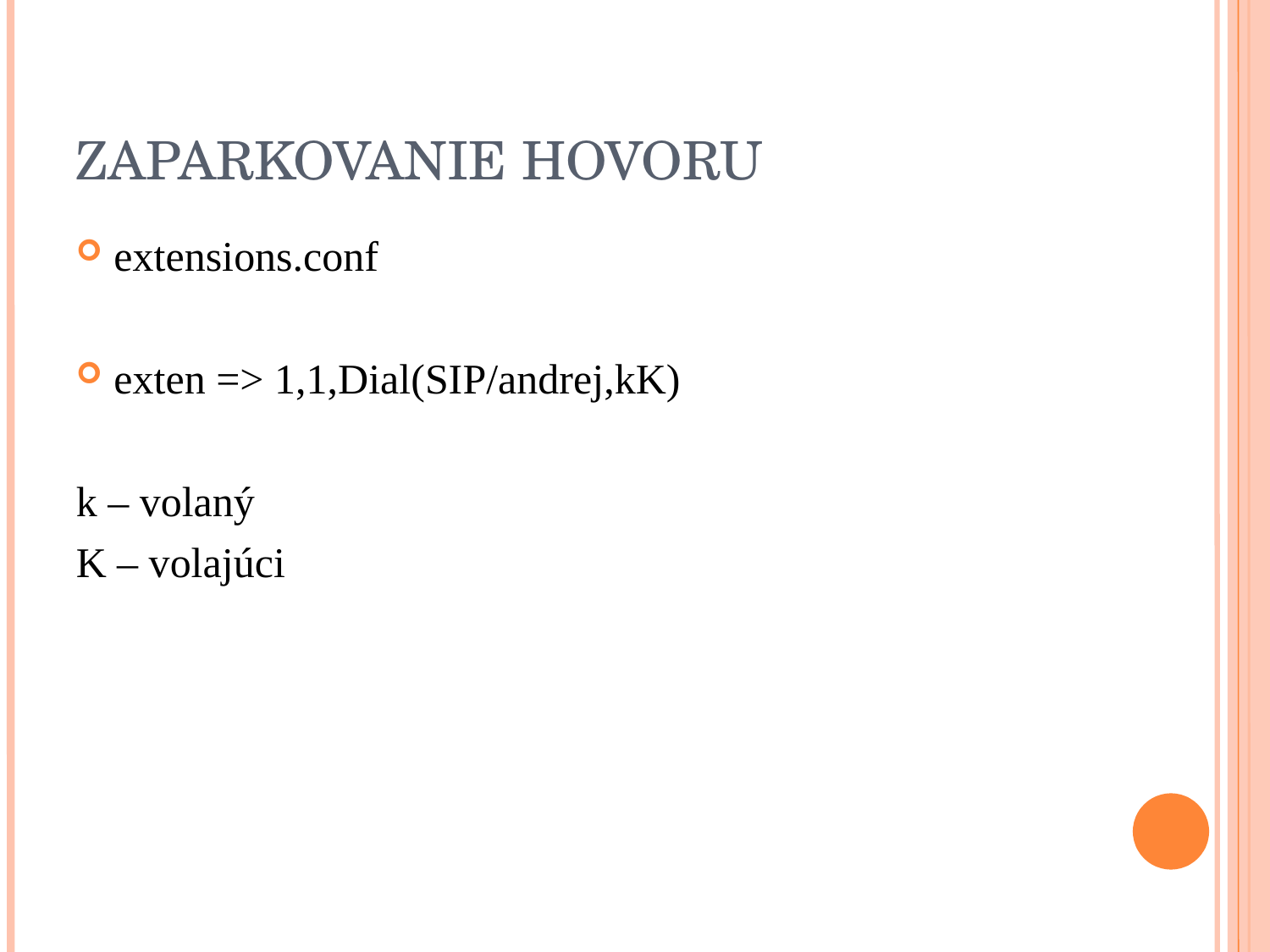

ZAPARKOVANIE HOVORU
extensions.conf

exten => 1,1,Dial(SIP/andrej,kK)

k – volaný
K – volajúci